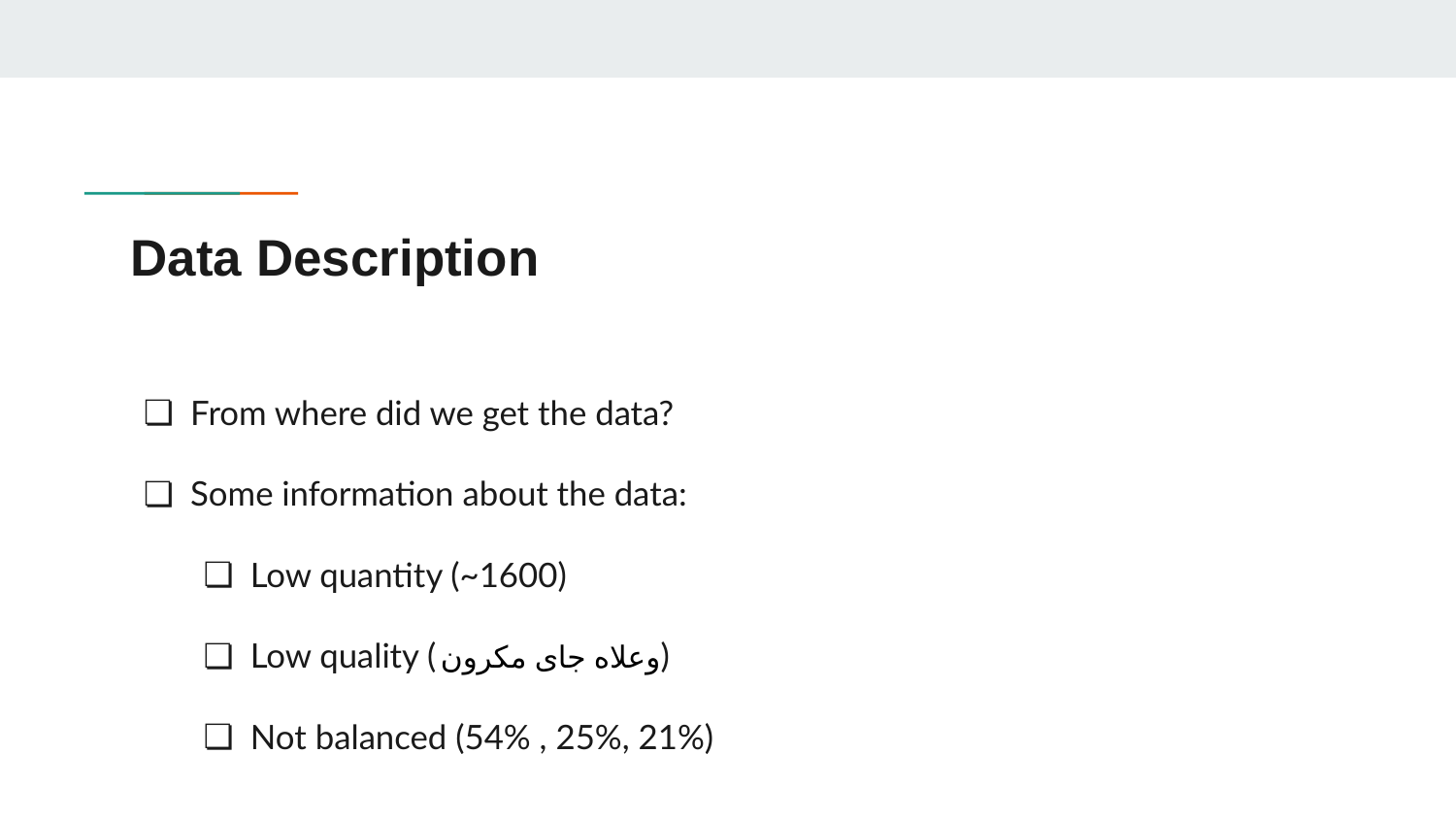

# Data Description
From where did we get the data?
Some information about the data:
Low quantity (~1600)
Low quality ( وعلاه جاى مكرون)
Not balanced (54% , 25%, 21%)